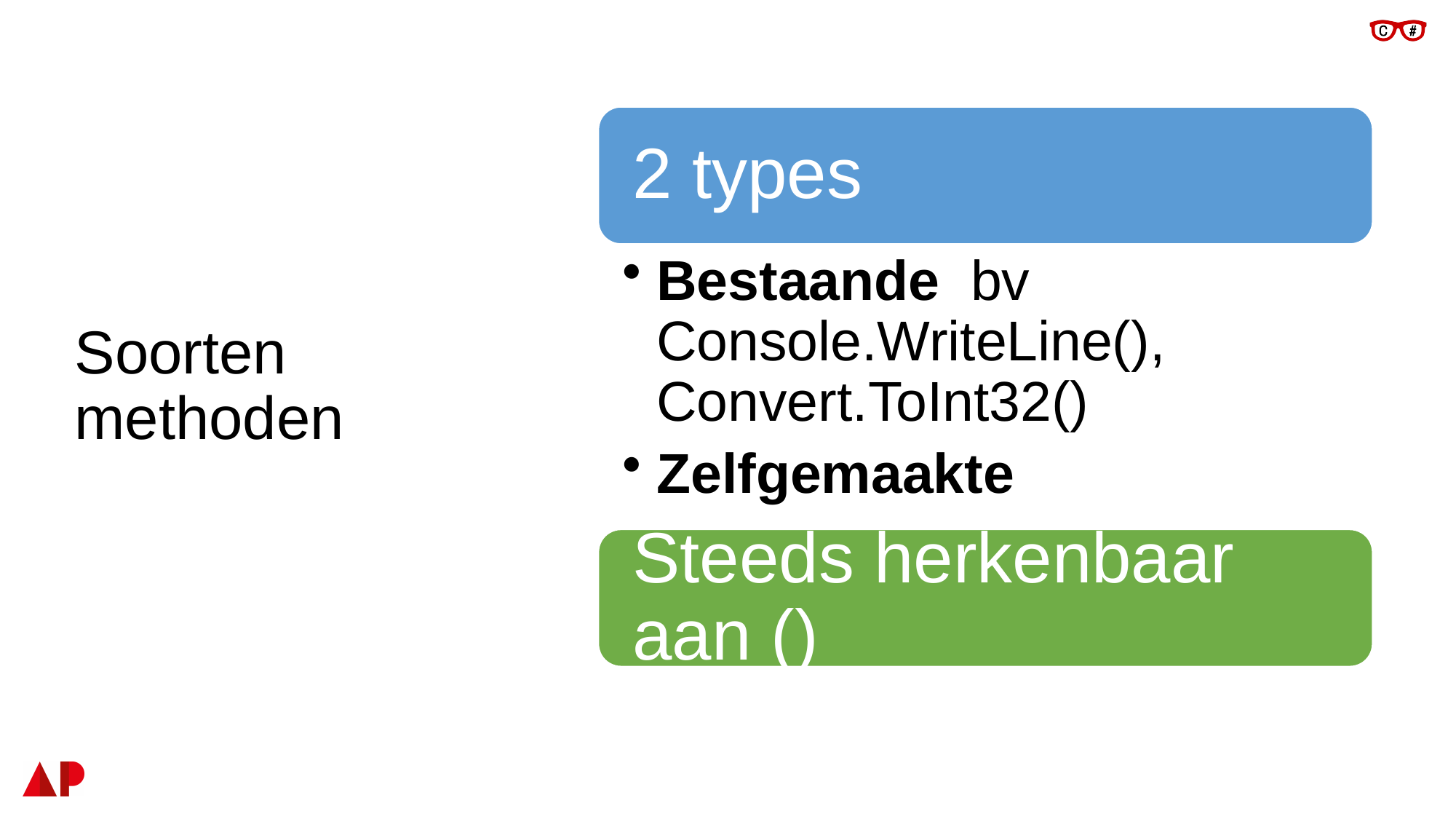

# Soorten methoden
2 types
Bestaande  bv Console.WriteLine(), Convert.ToInt32()
Zelfgemaakte
Steeds herkenbaar aan ()